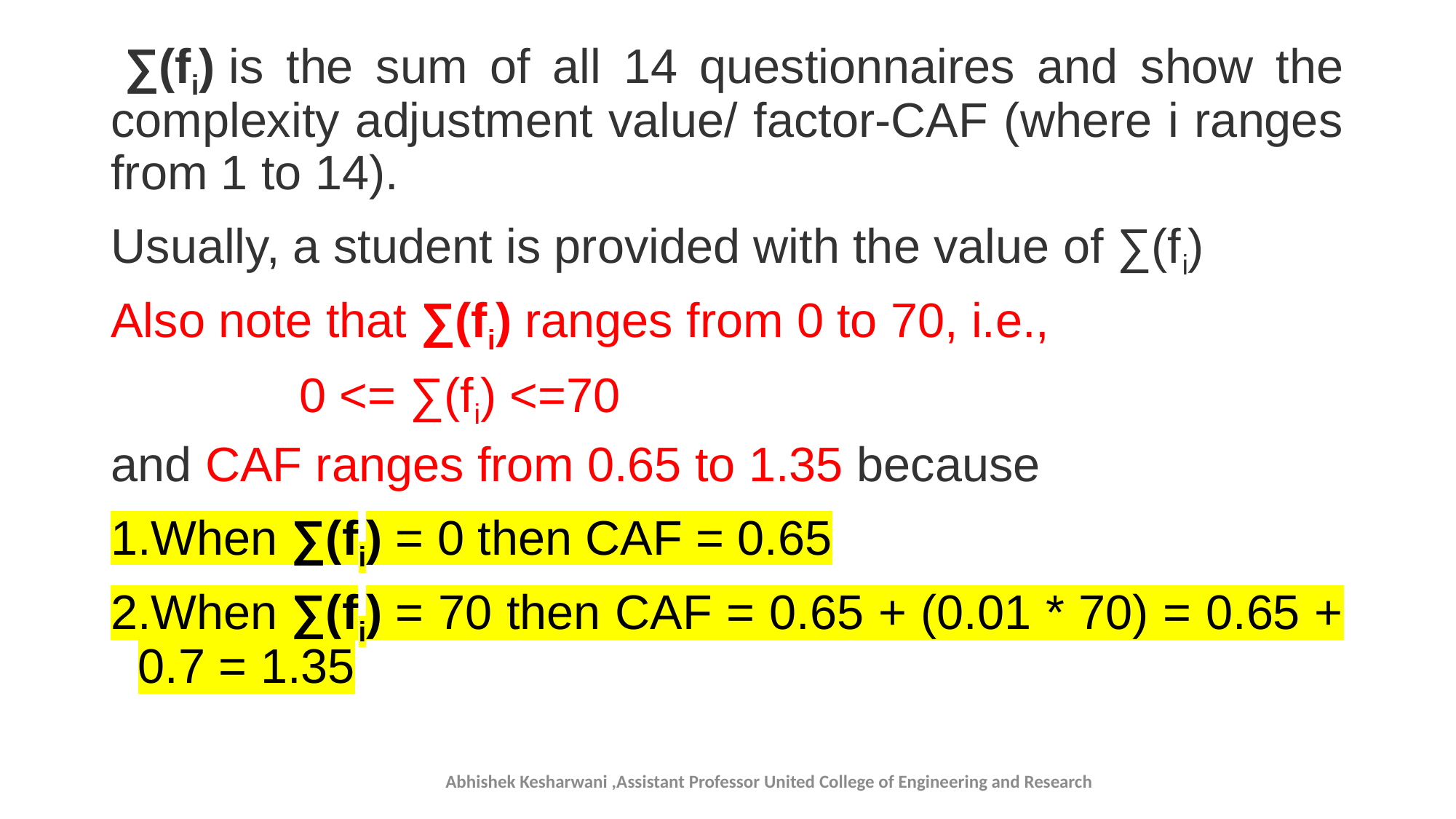

∑(fi) is the sum of all 14 questionnaires and show the complexity adjustment value/ factor-CAF (where i ranges from 1 to 14).
Usually, a student is provided with the value of ∑(fi)
Also note that ∑(fi) ranges from 0 to 70, i.e.,
              0 <= ∑(fi) <=70
and CAF ranges from 0.65 to 1.35 because
When ∑(fi) = 0 then CAF = 0.65
When ∑(fi) = 70 then CAF = 0.65 + (0.01 * 70) = 0.65 + 0.7 = 1.35

#
Abhishek Kesharwani ,Assistant Professor United College of Engineering and Research